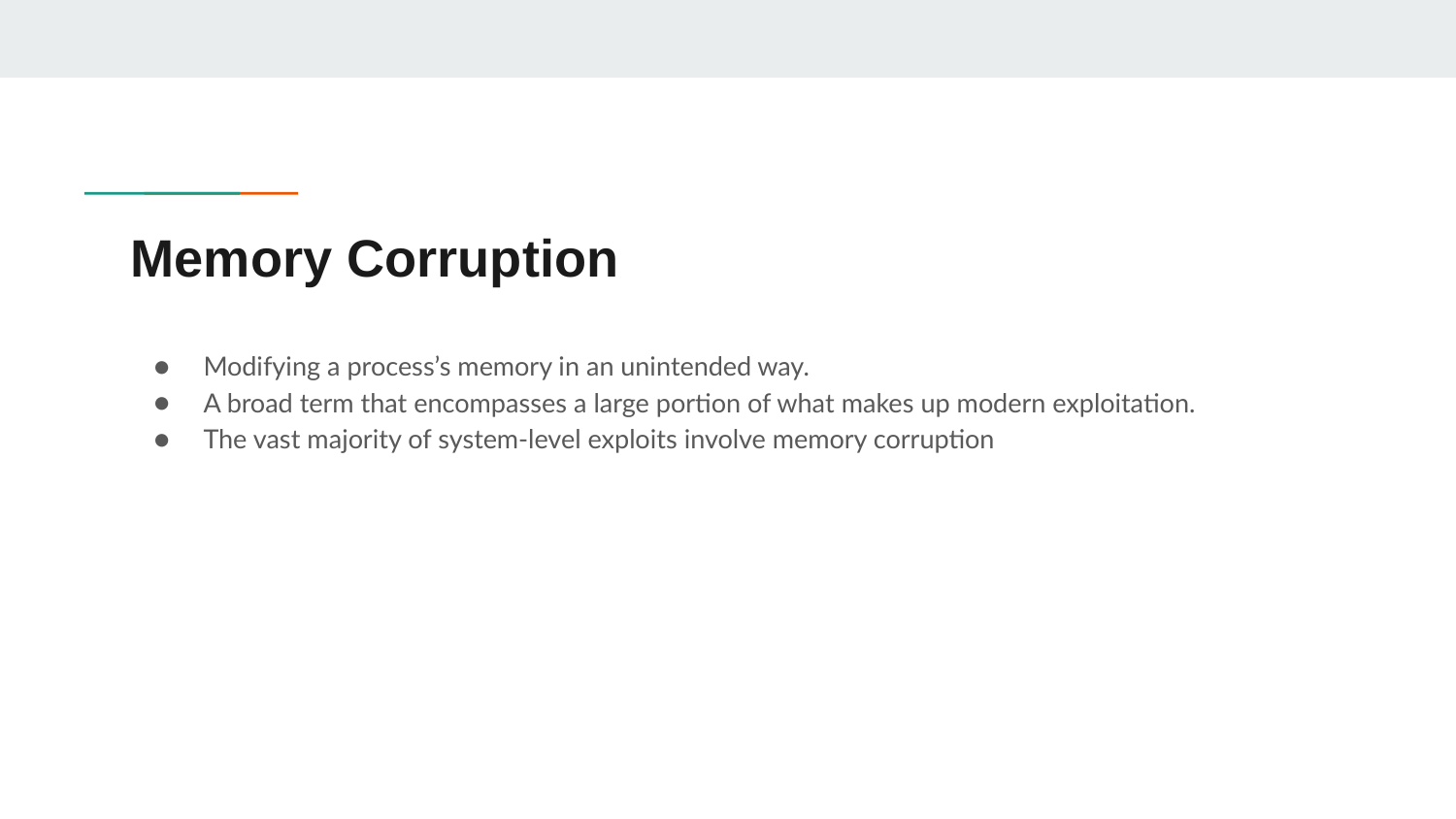

# Memory Corruption
Modifying a process’s memory in an unintended way.
A broad term that encompasses a large portion of what makes up modern exploitation.
The vast majority of system-level exploits involve memory corruption